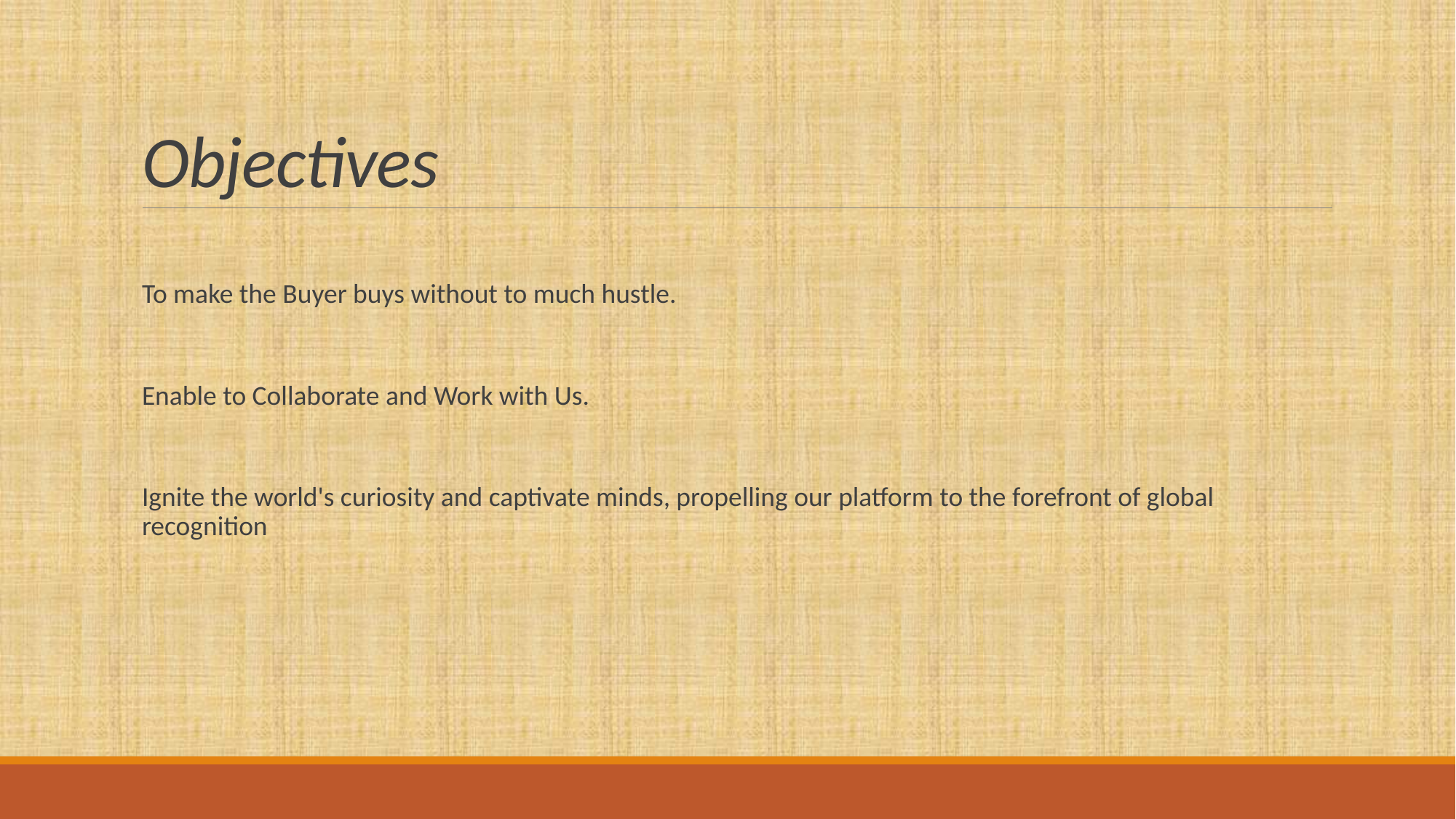

# Objectives

To make the Buyer buys without to much hustle.

Enable to Collaborate and Work with Us.

Ignite the world's curiosity and captivate minds, propelling our platform to the forefront of global recognition